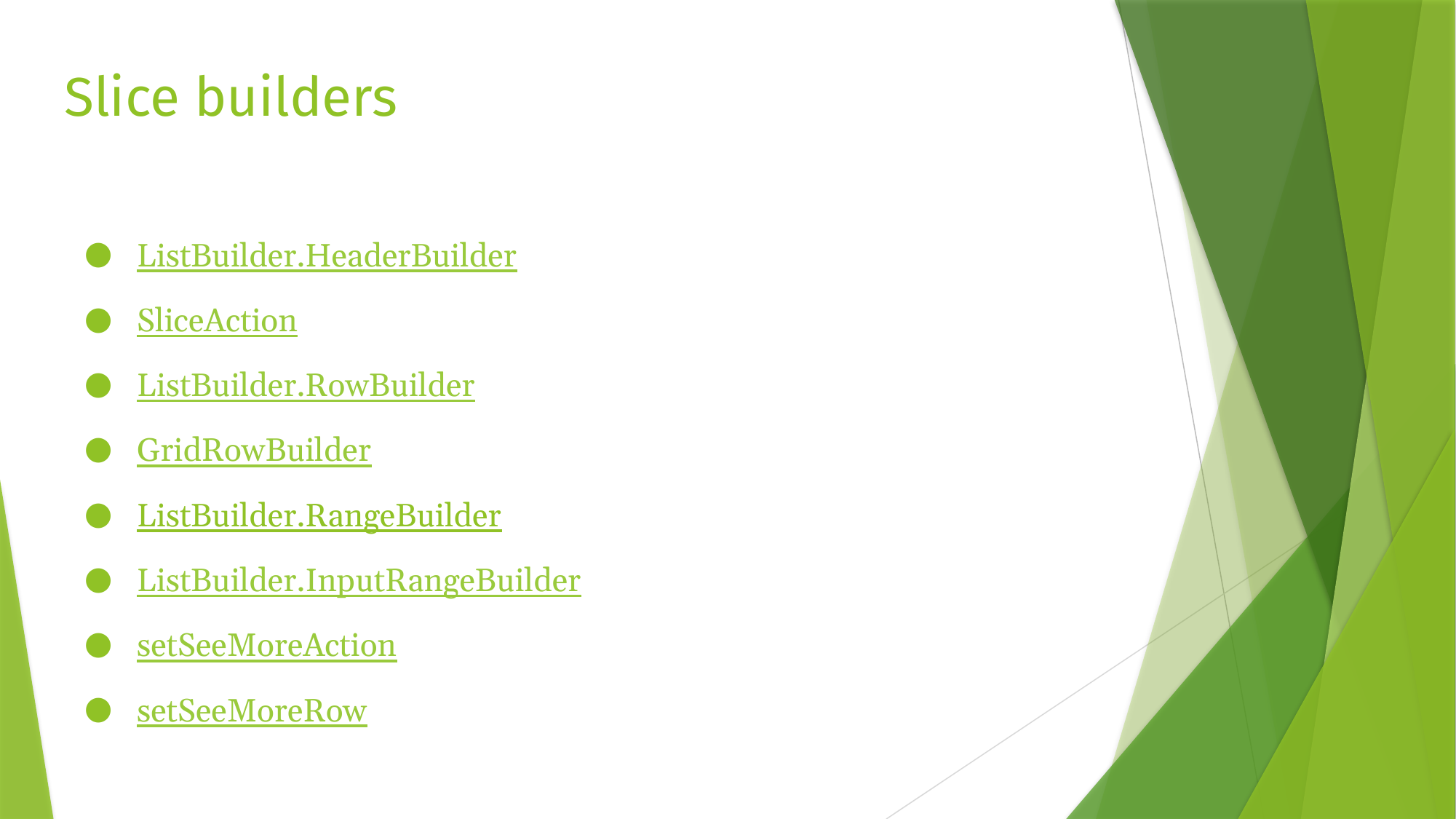

# Slice builders
ListBuilder.HeaderBuilder
SliceAction
ListBuilder.RowBuilder
GridRowBuilder
ListBuilder.RangeBuilder
ListBuilder.InputRangeBuilder
setSeeMoreAction
setSeeMoreRow